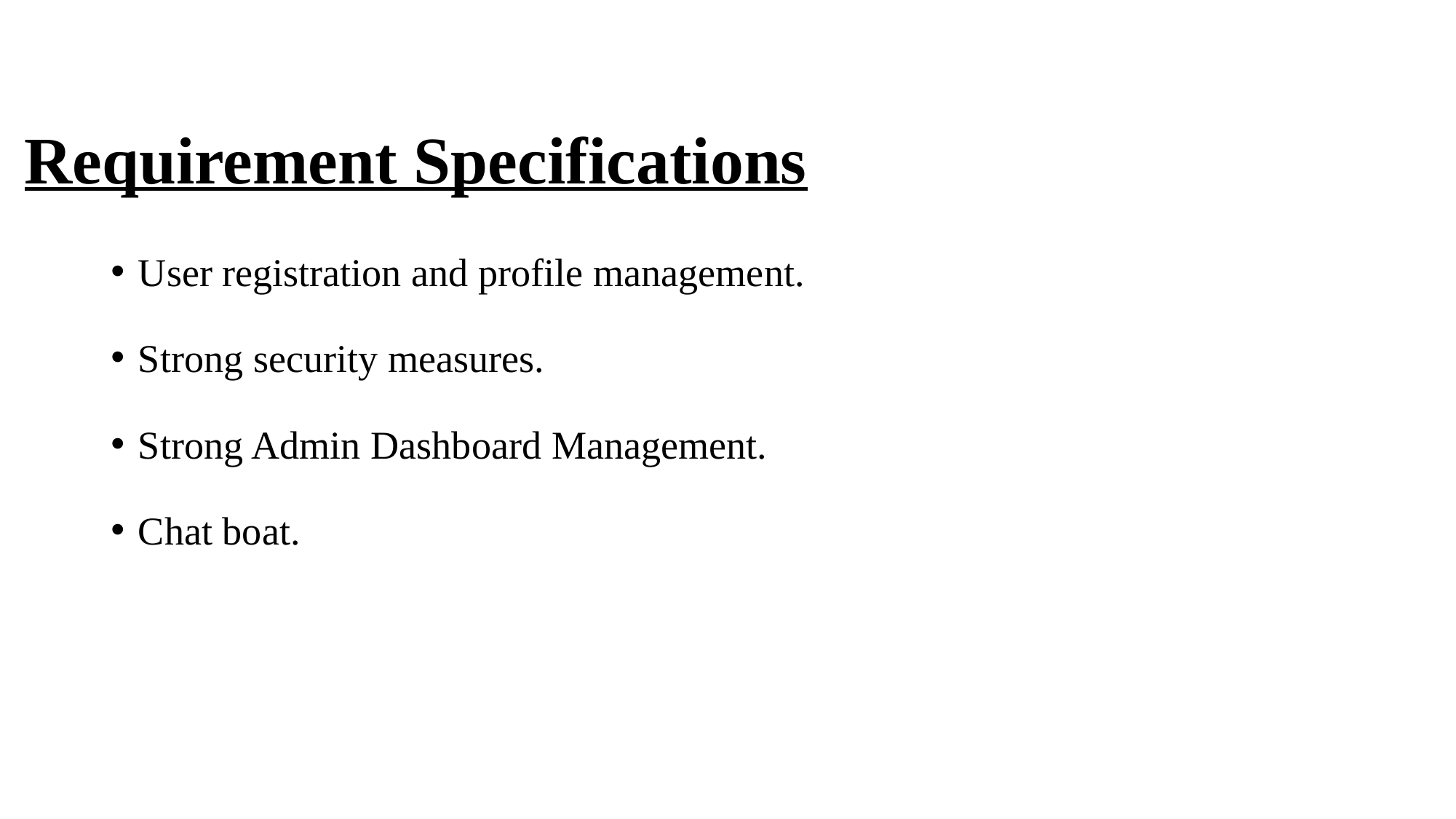

# Requirement Specifications
User registration and profile management.
Strong security measures.
Strong Admin Dashboard Management.
Chat boat.